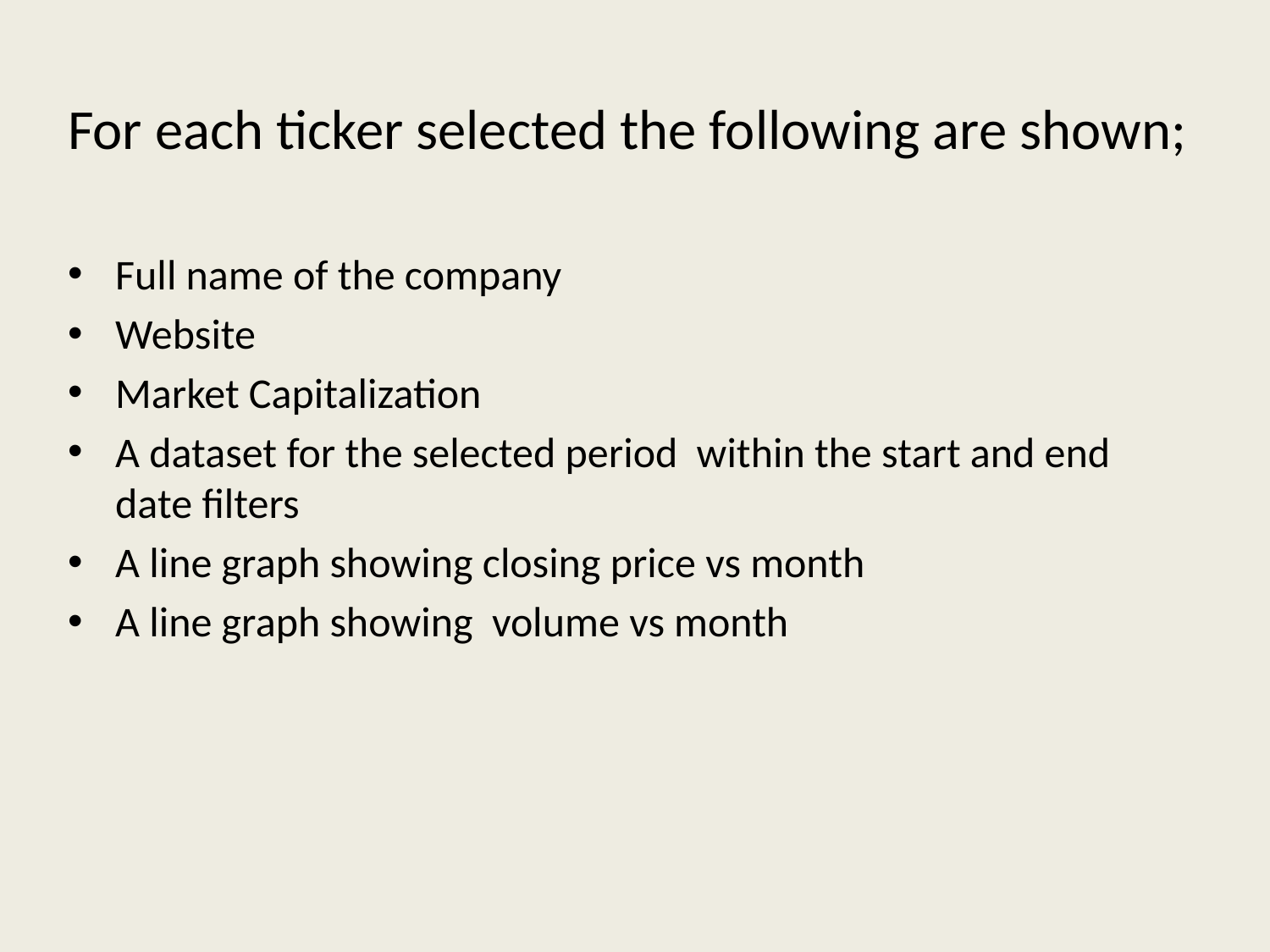

For each ticker selected the following are shown;

Full name of the company
Website
Market Capitalization
A dataset for the selected period  within the start and end date filters
A line graph showing closing price vs month
A line graph showing  volume vs month